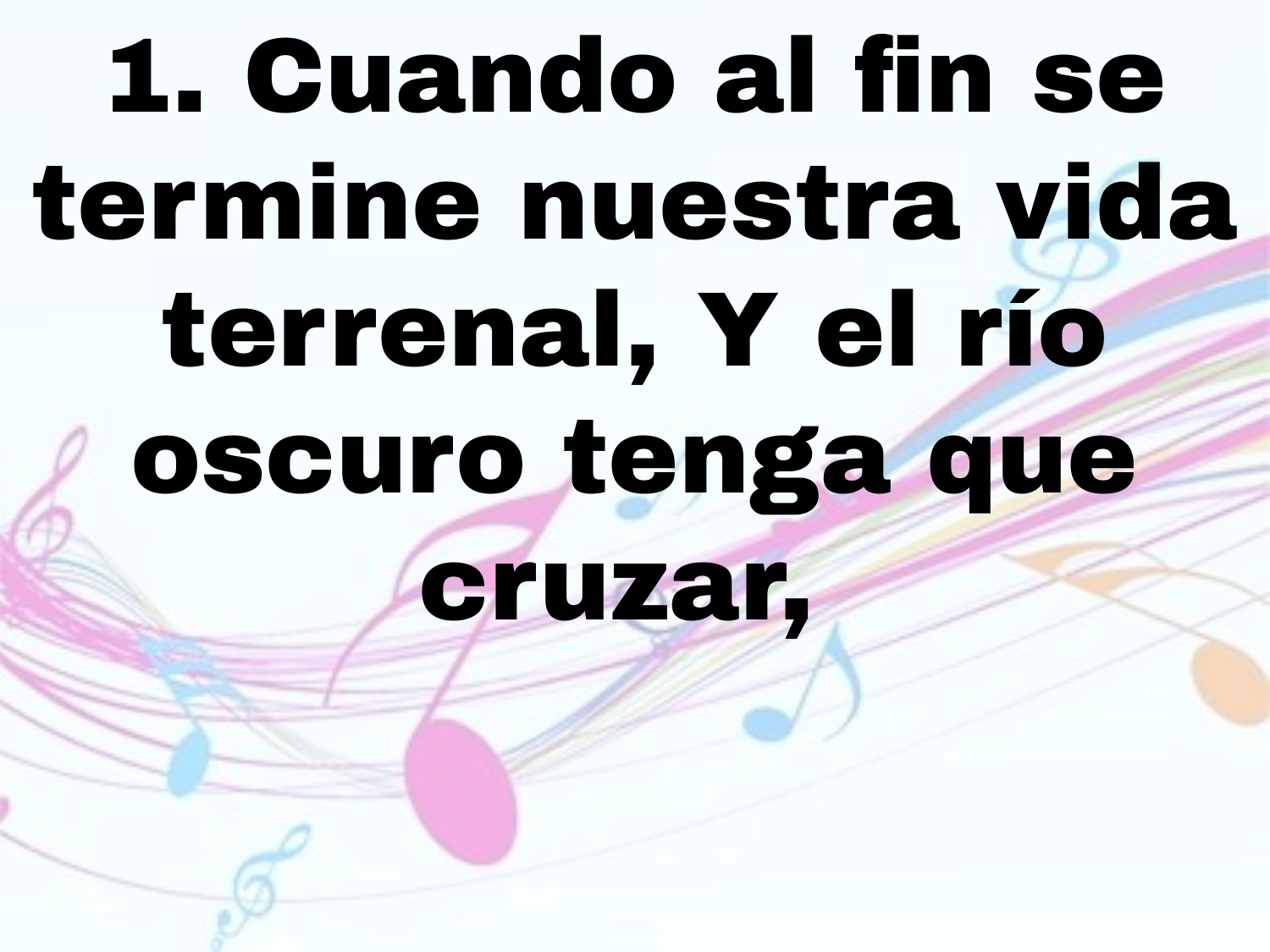

1. Cuando al fin se termine nuestra vida terrenal, Y el río oscuro tenga que cruzar,